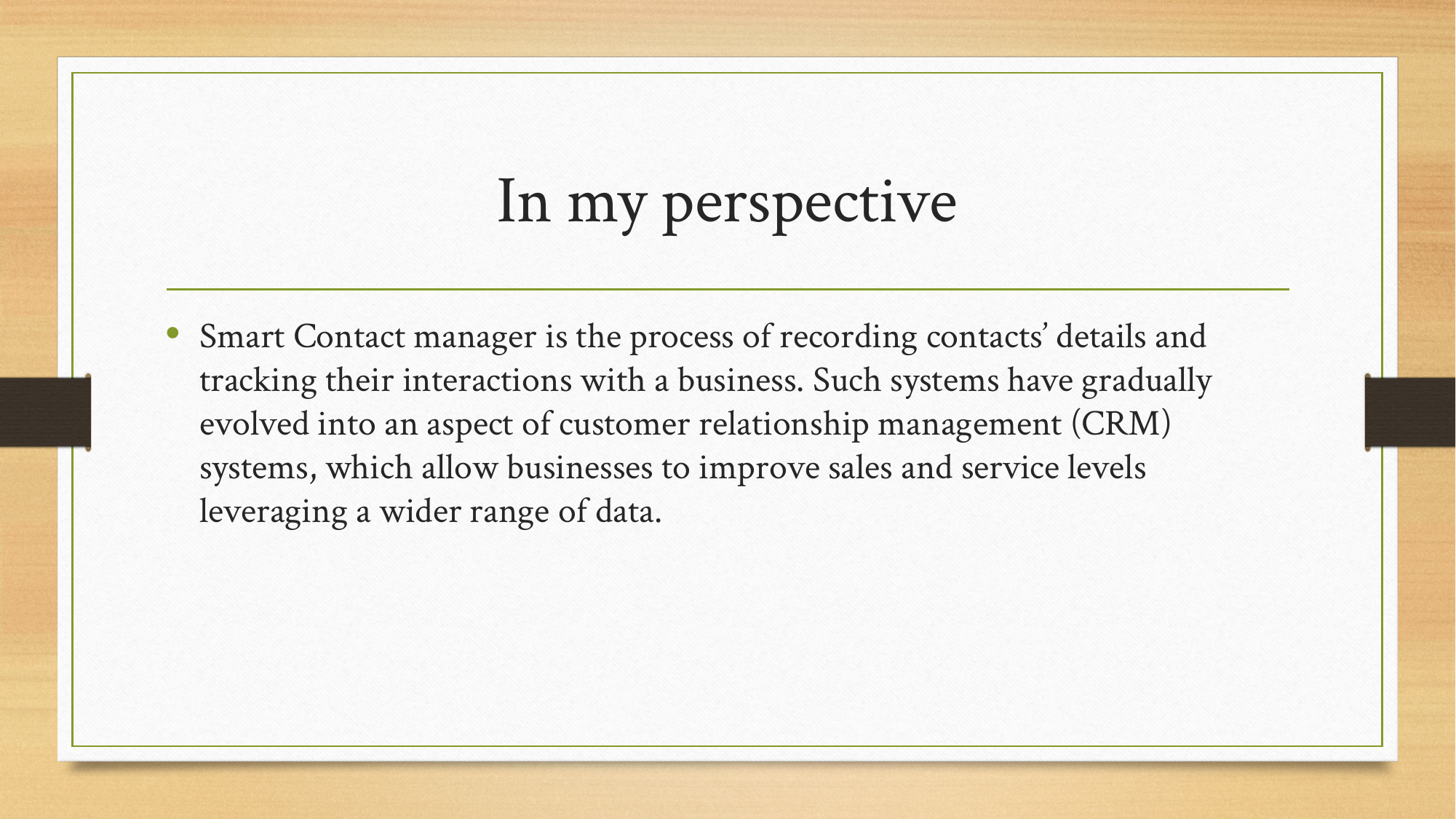

# In my perspective
Smart Contact manager is the process of recording contacts’ details and tracking their interactions with a business. Such systems have gradually evolved into an aspect of customer relationship management (CRM) systems, which allow businesses to improve sales and service levels leveraging a wider range of data.